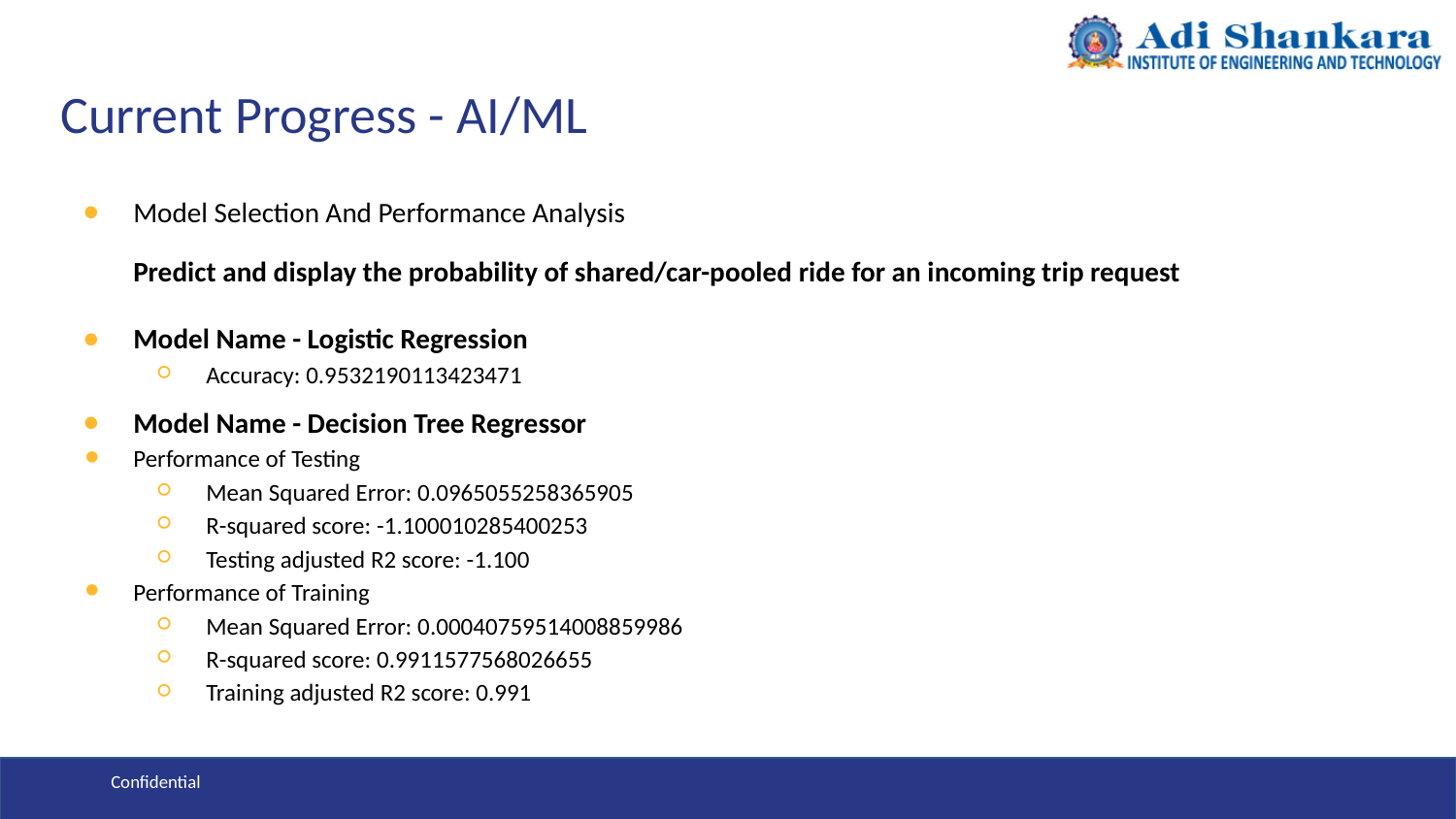

# Current Progress - AI/ML
Model Selection And Performance Analysis
Predict and display the probability of shared/car-pooled ride for an incoming trip request
Model Name - Logistic Regression
Accuracy: 0.9532190113423471
Model Name - Decision Tree Regressor
Performance of Testing
Mean Squared Error: 0.0965055258365905
R-squared score: -1.100010285400253
Testing adjusted R2 score: -1.100
Performance of Training
Mean Squared Error: 0.00040759514008859986
R-squared score: 0.9911577568026655
Training adjusted R2 score: 0.991